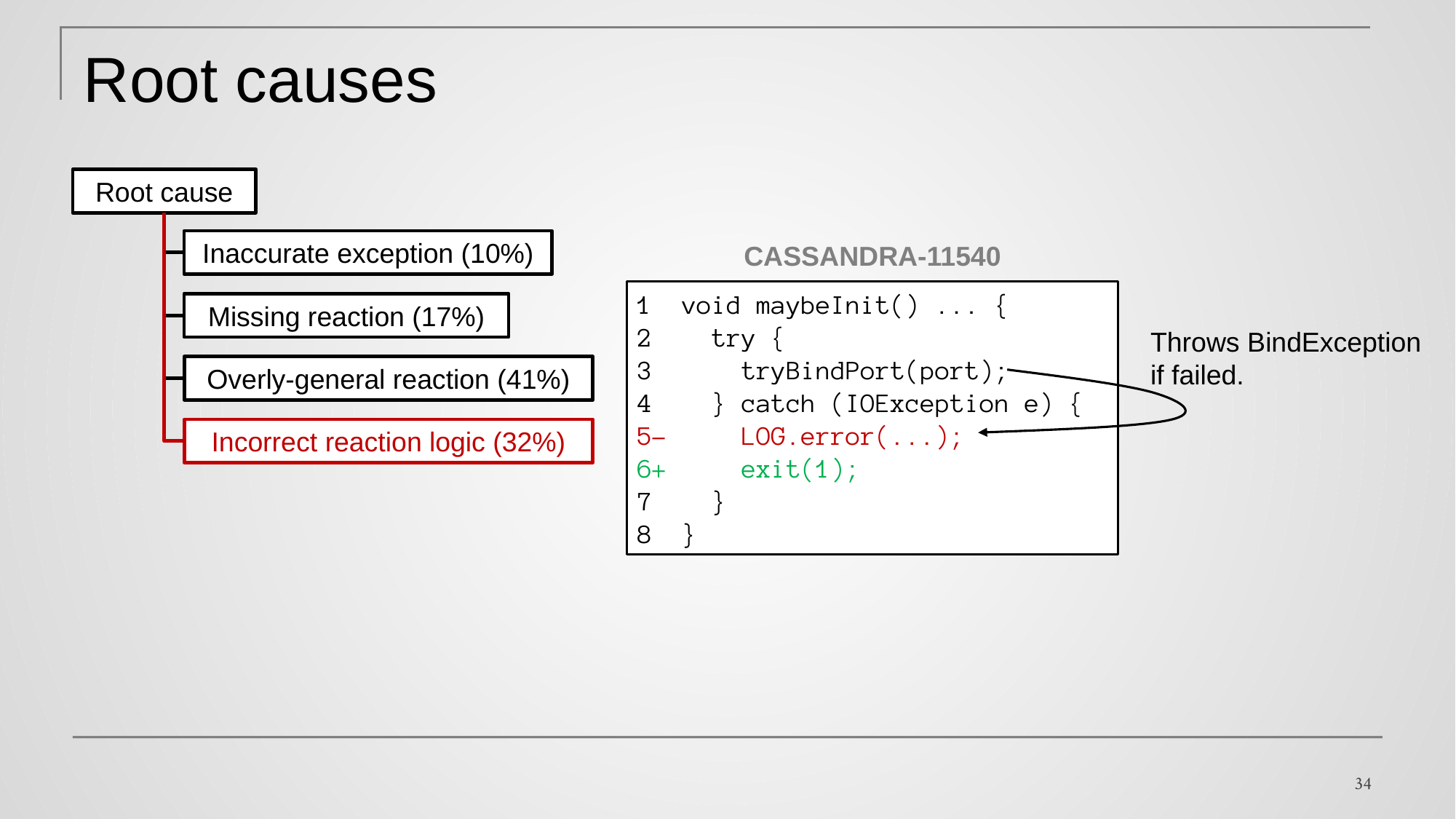

# Root causes
Root cause
Inaccurate exception (10%)
CASSANDRA-11540
1  void maybeInit() ... {
2    try {
3      tryBindPort(port);
4    } catch (IOException e) {
5-     LOG.error(...);
6+     exit(1);
7    }
8  }
Missing reaction (17%)
Throws BindException if failed.
Overly-general reaction (41%)

Incorrect reaction logic (32%)
34